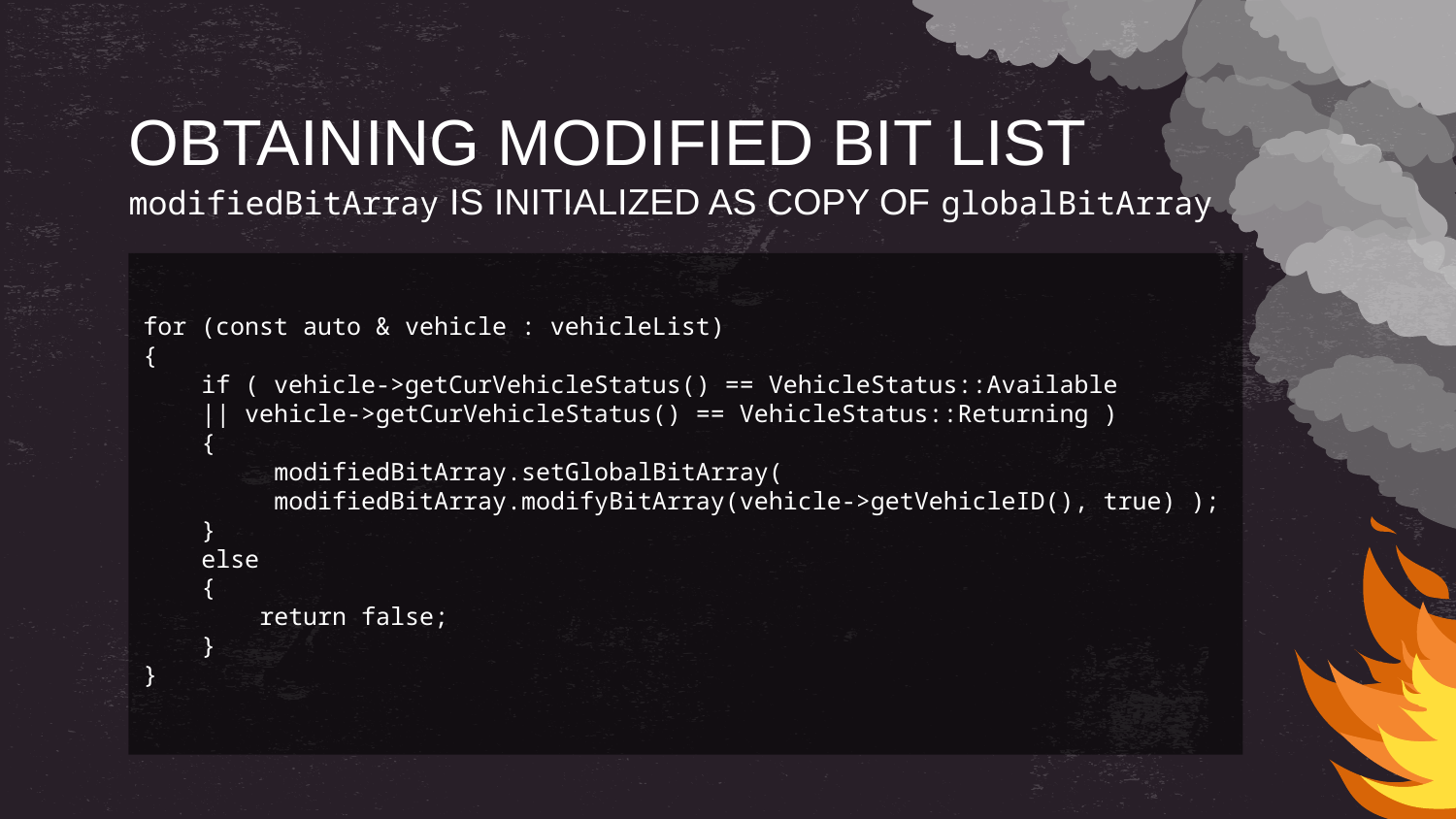

# OBTAINING MODIFIED BIT LIST modifiedBitArray IS INITIALIZED AS COPY OF globalBitArray

for (const auto & vehicle : vehicleList)
{
    if ( vehicle->getCurVehicleStatus() == VehicleStatus::Available
    || vehicle->getCurVehicleStatus() == VehicleStatus::Returning )
    {
         modifiedBitArray.setGlobalBitArray(
         modifiedBitArray.modifyBitArray(vehicle->getVehicleID(), true) );
    }
    else
    {
        return false;
    }
}